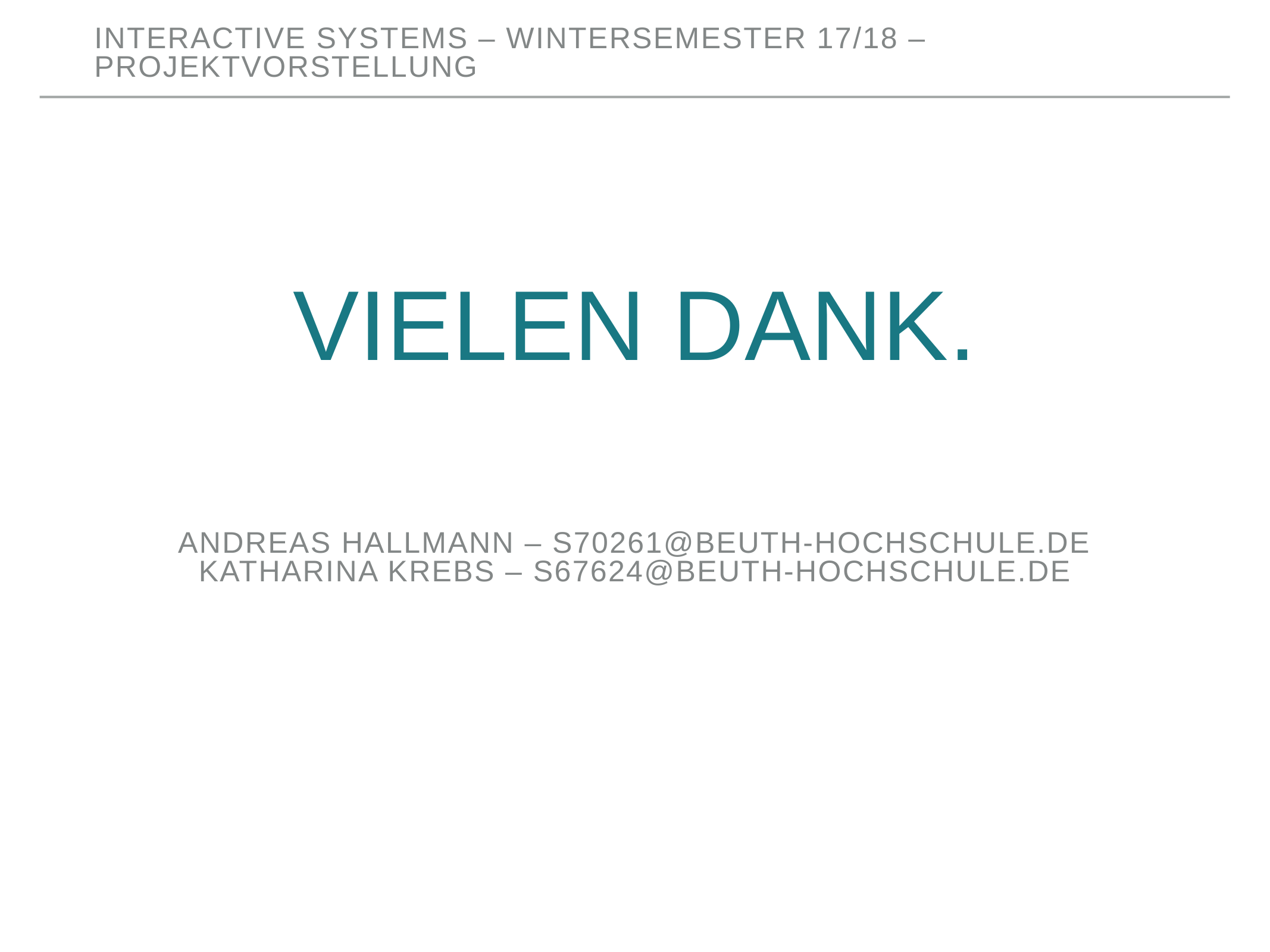

Interactive Systems – Wintersemester 17/18 – Projektvorstellung
# VieLen DAnk.
Andreas Hallmann – s70261@beuth-hochschule.de
Katharina Krebs – s67624@beuth-hochschule.de